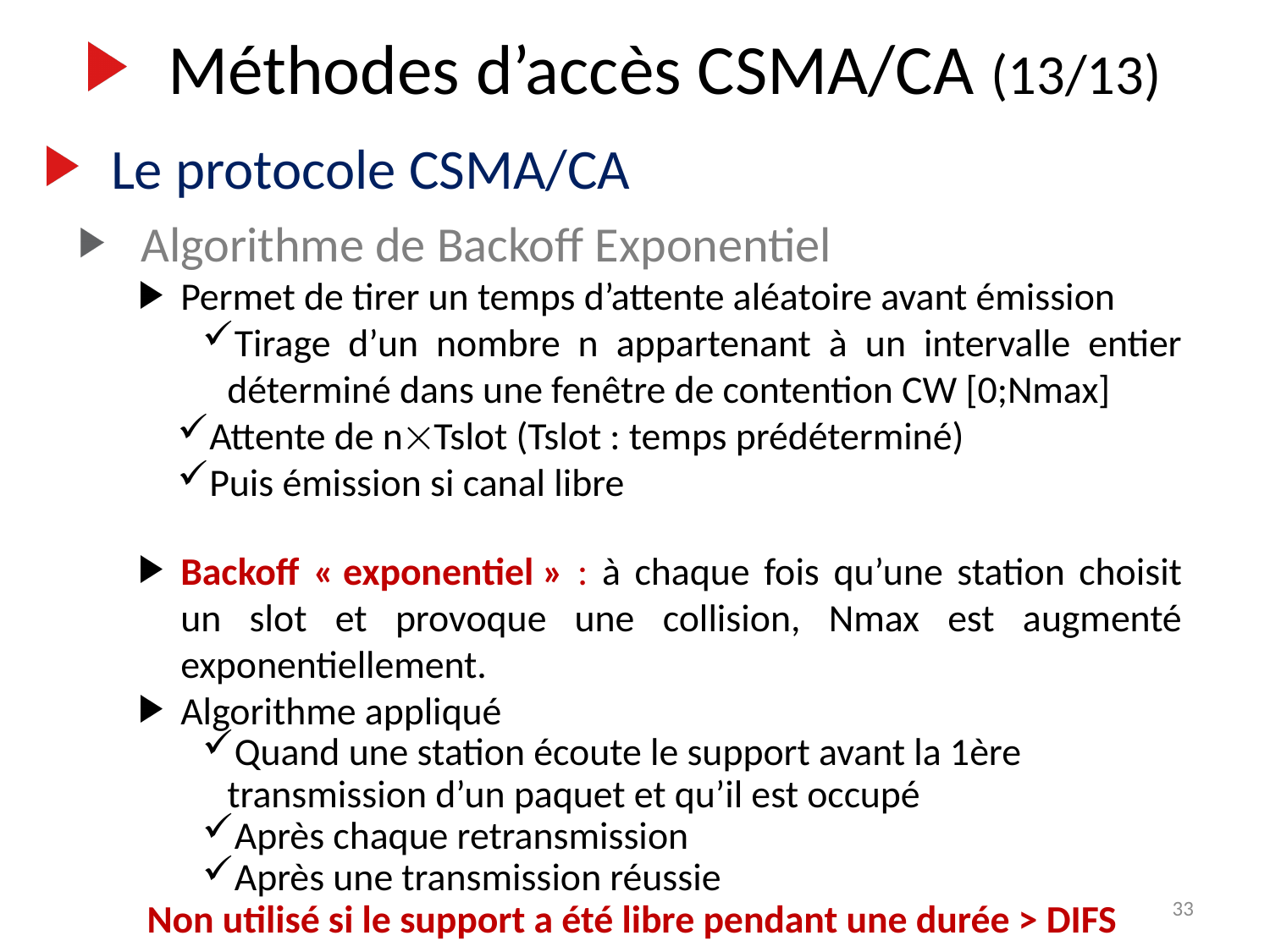

Méthodes d’accès CSMA/CA (13/13)
Le protocole CSMA/CA
Algorithme de Backoff Exponentiel
Permet de tirer un temps d’attente aléatoire avant émission
Tirage d’un nombre n appartenant à un intervalle entier déterminé dans une fenêtre de contention CW [0;Nmax]
Attente de n×Tslot (Tslot : temps prédéterminé)
Puis émission si canal libre

Backoff « exponentiel » : à chaque fois qu’une station choisit un slot et provoque une collision, Nmax est augmenté exponentiellement.
Algorithme appliqué
Quand une station écoute le support avant la 1ère transmission d’un paquet et qu’il est occupé
Après chaque retransmission
Après une transmission réussie
        Non utilisé si le support a été libre pendant une durée > DIFS

33